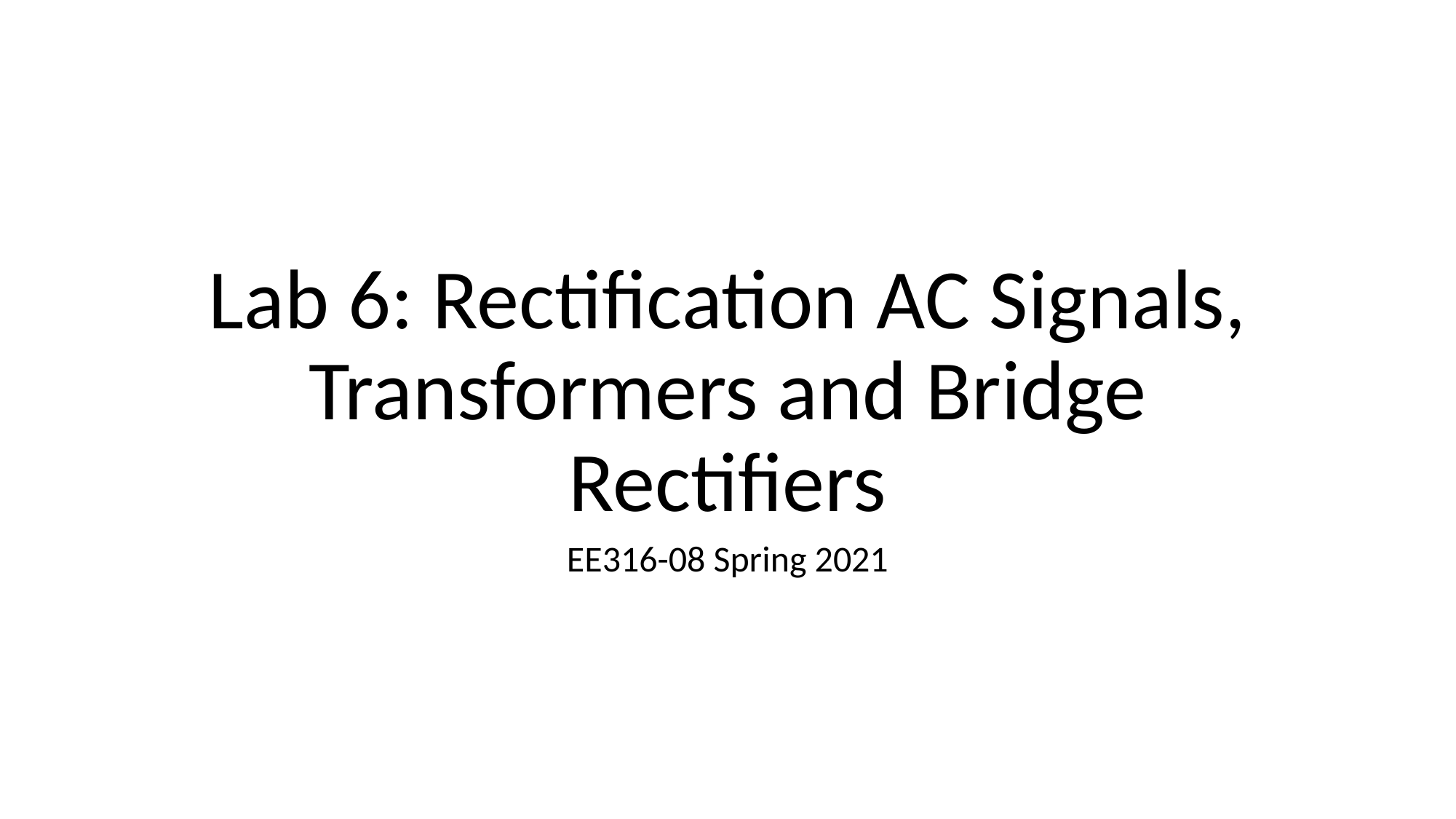

# Lab 6: Rectification AC Signals, Transformers and Bridge Rectifiers
EE316-08 Spring 2021